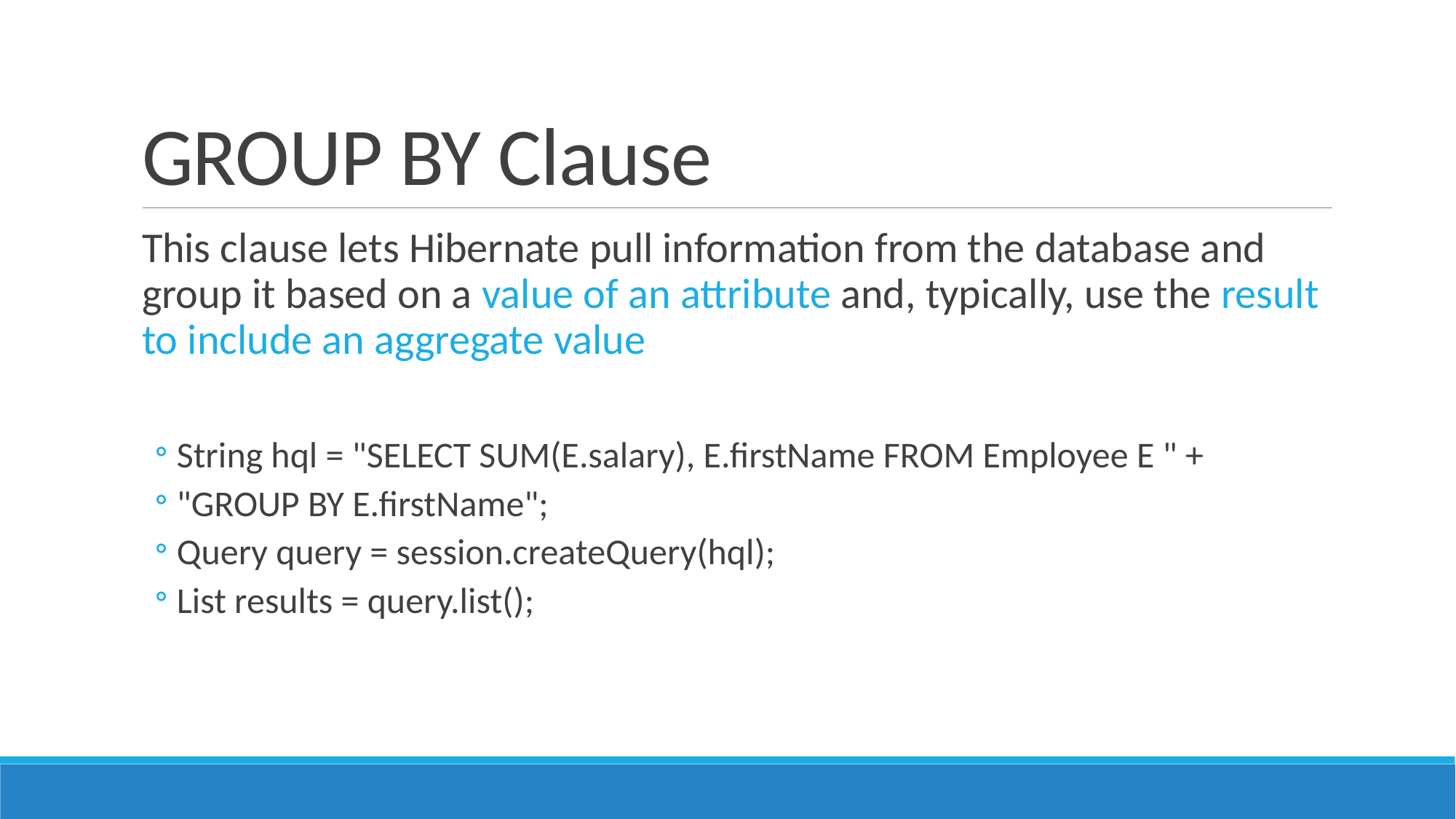

# GROUP BY Clause
This clause lets Hibernate pull information from the database and group it based on a value of an attribute and, typically, use the result to include an aggregate value

String hql = "SELECT SUM(E.salary), E.firstName FROM Employee E " +
"GROUP BY E.firstName";
Query query = session.createQuery(hql);
List results = query.list();